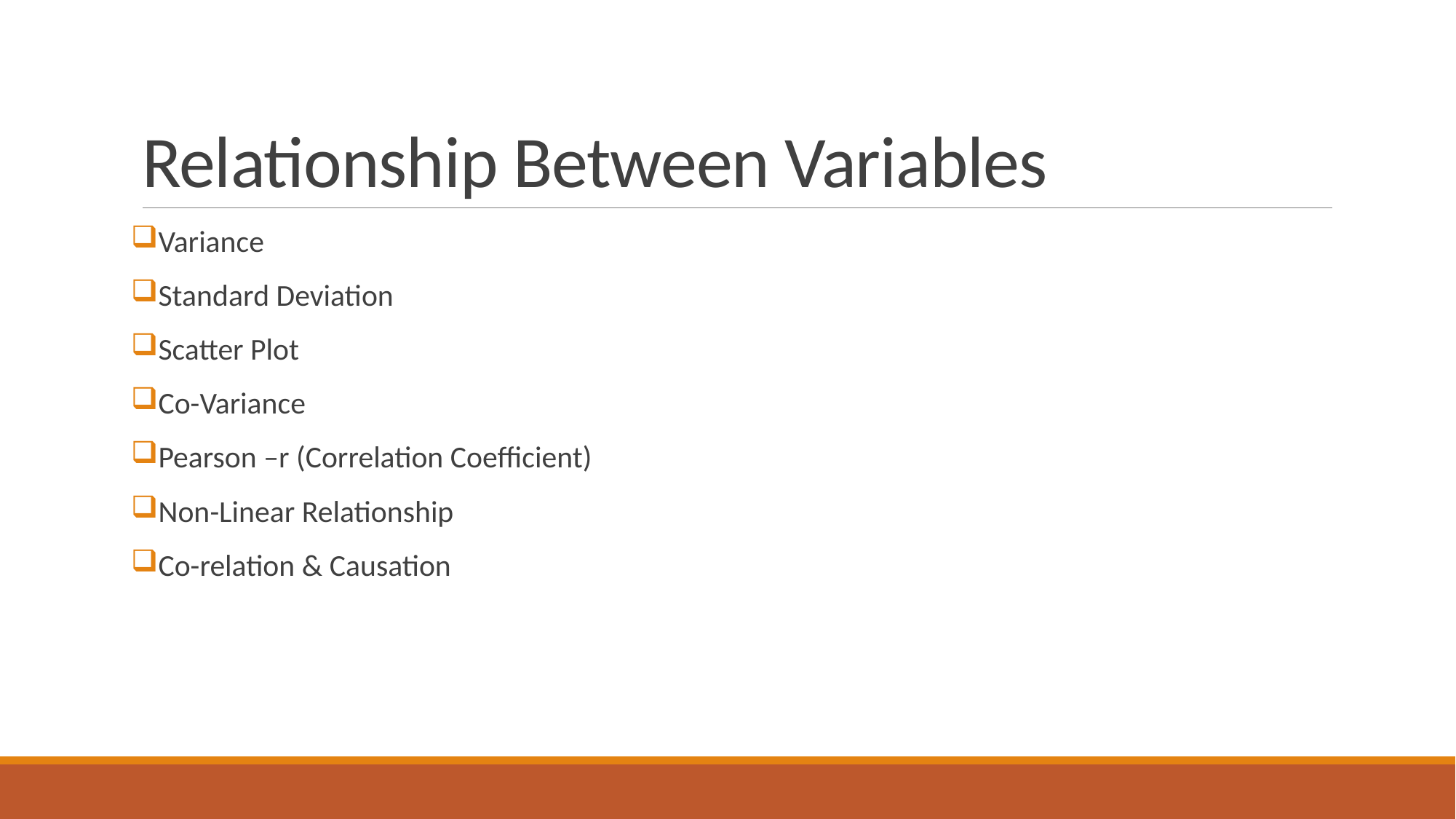

# Relationship Between Variables
Variance
Standard Deviation
Scatter Plot
Co-Variance
Pearson –r (Correlation Coefficient)
Non-Linear Relationship
Co-relation & Causation